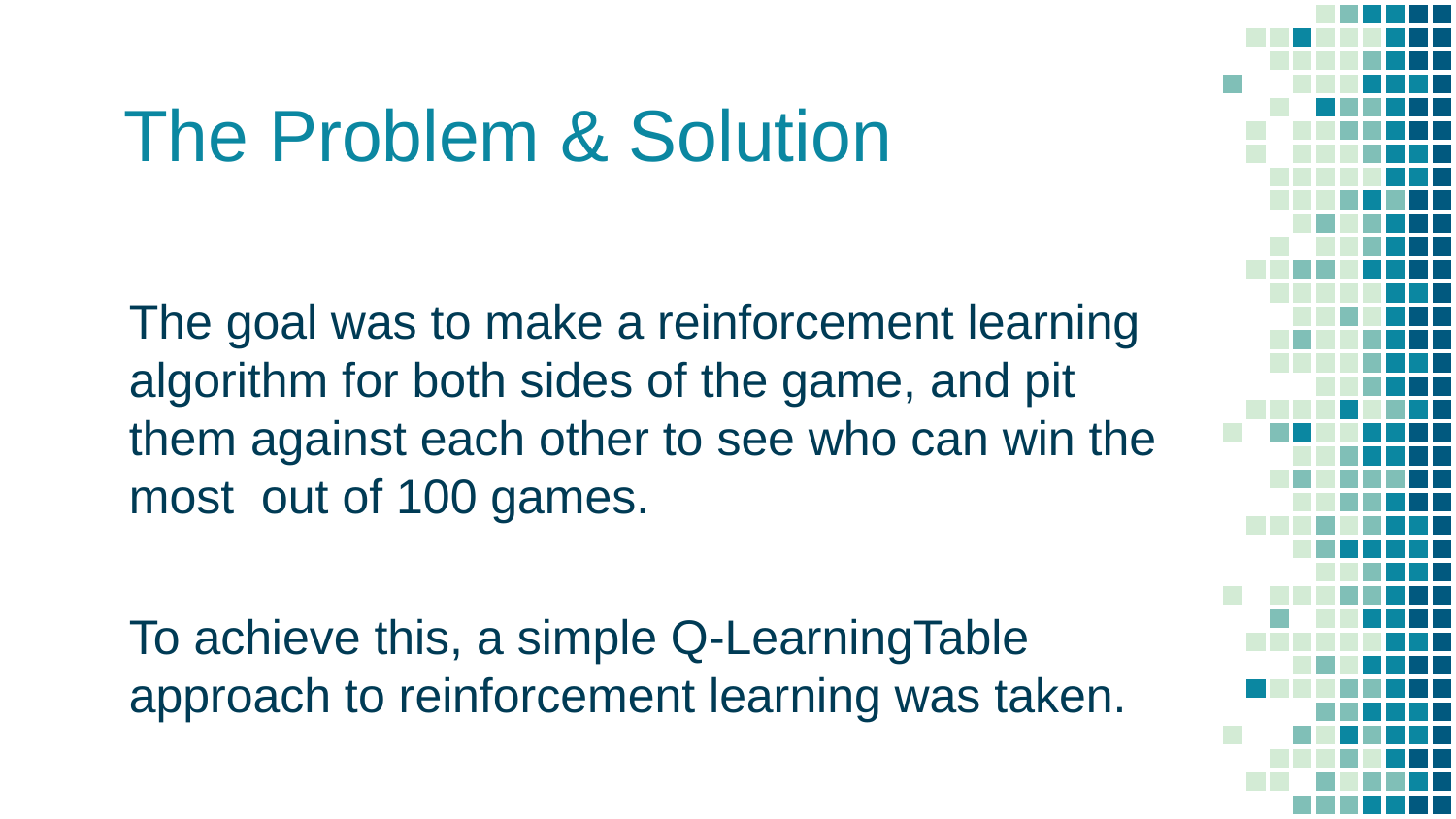

# The Problem & Solution
The goal was to make a reinforcement learning algorithm for both sides of the game, and pit them against each other to see who can win the most  out of 100 games.

To achieve this, a simple Q-LearningTable approach to reinforcement learning was taken.